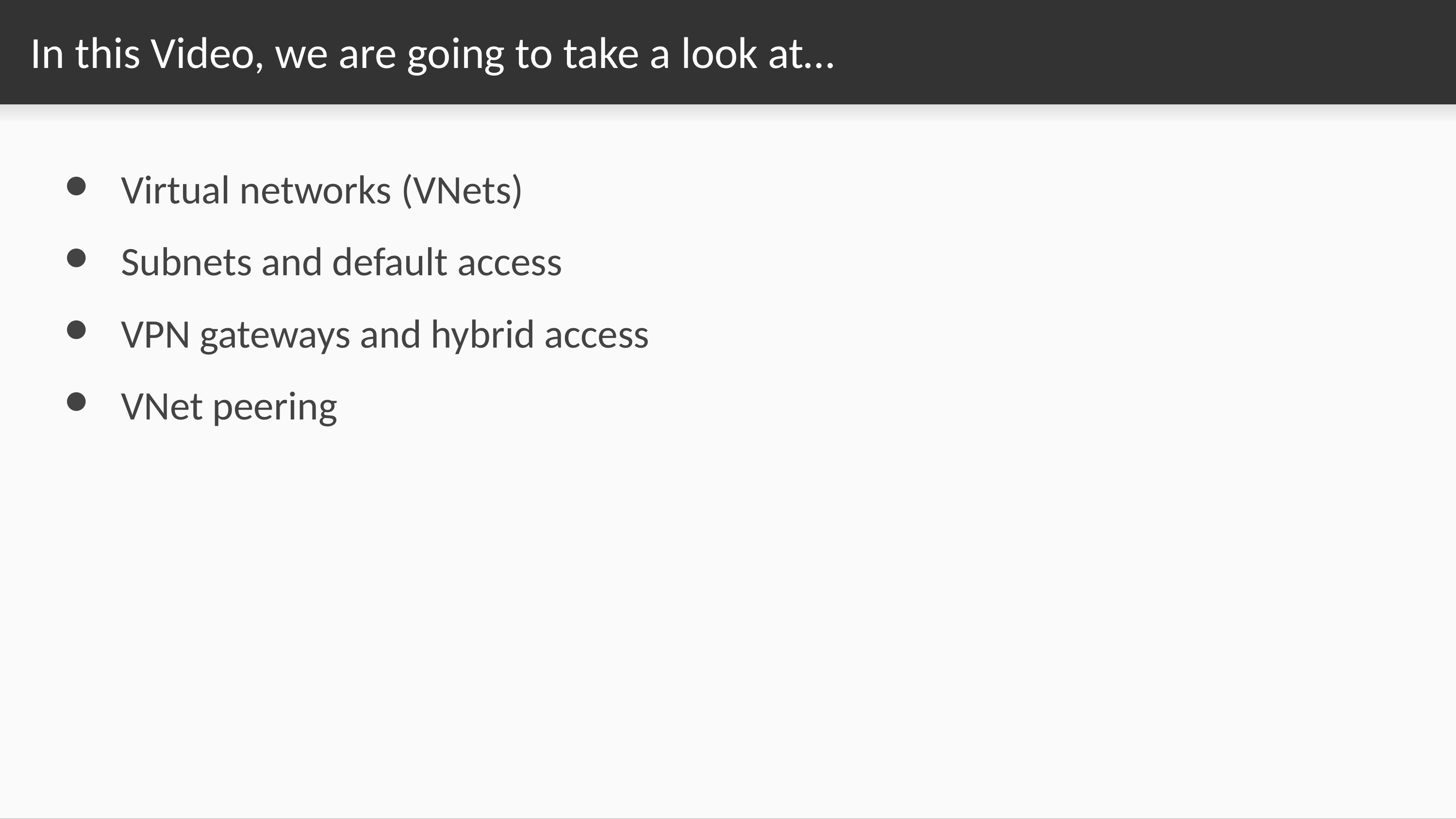

# In this Video, we are going to take a look at…
Virtual networks (VNets)
Subnets and default access
VPN gateways and hybrid access
VNet peering